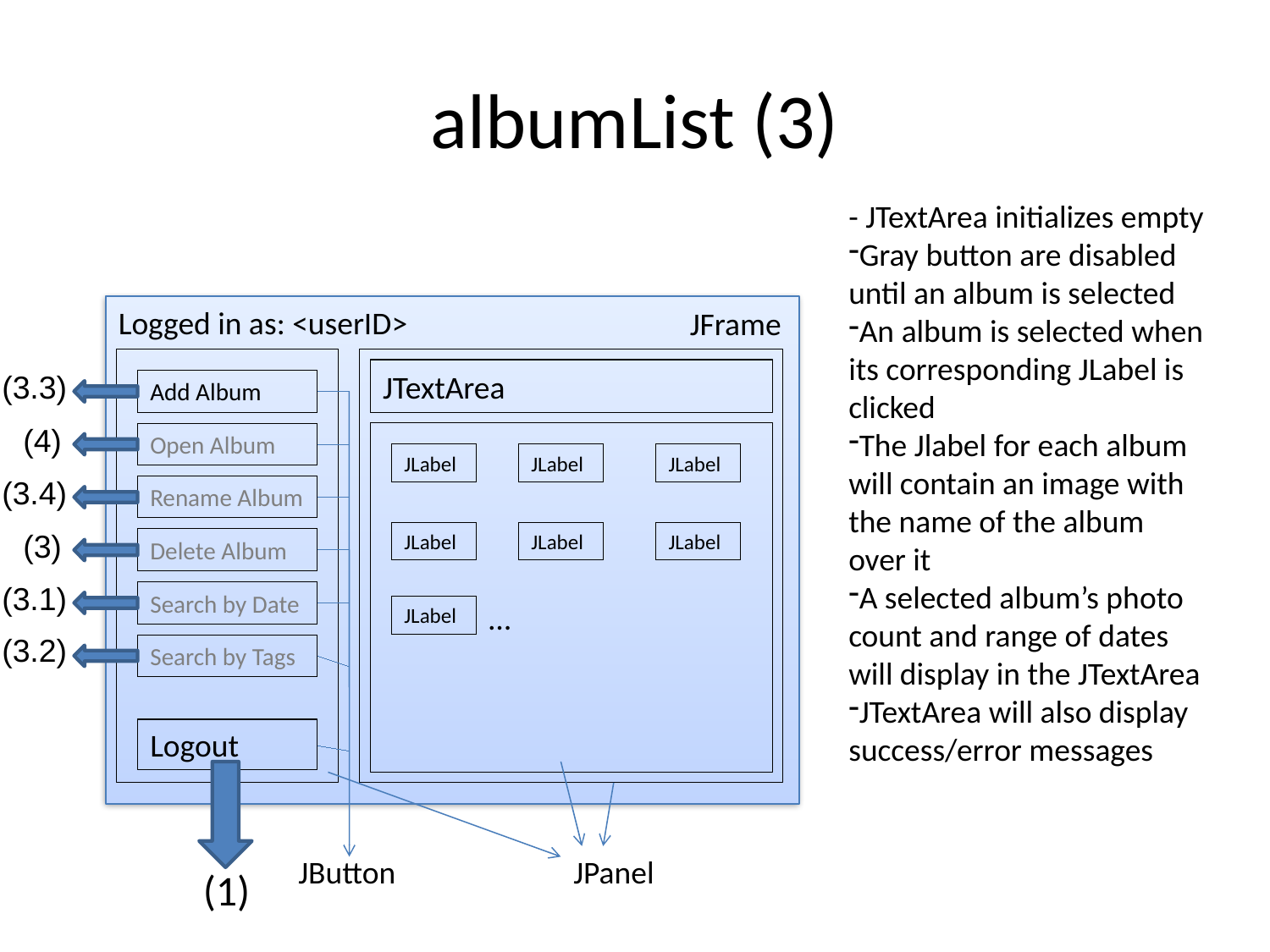

albumList (3)
- JTextArea initializes empty
Gray button are disabled until an album is selected
An album is selected when its corresponding JLabel is clicked
The Jlabel for each album will contain an image with the name of the album over it
A selected album’s photo count and range of dates will display in the JTextArea
JTextArea will also display success/error messages

Logged in as: <userID>
JFrame

JTextArea
(3.3)
Add Album

(4)
Open Album

JLabel
JLabel
JLabel
(3.4)
Rename Album

(3)
JLabel
JLabel
JLabel
Delete Album

(3.1)
Search by Date
…

JLabel

(3.2)
Search by Tags

Logout

JButton
JPanel
(1)